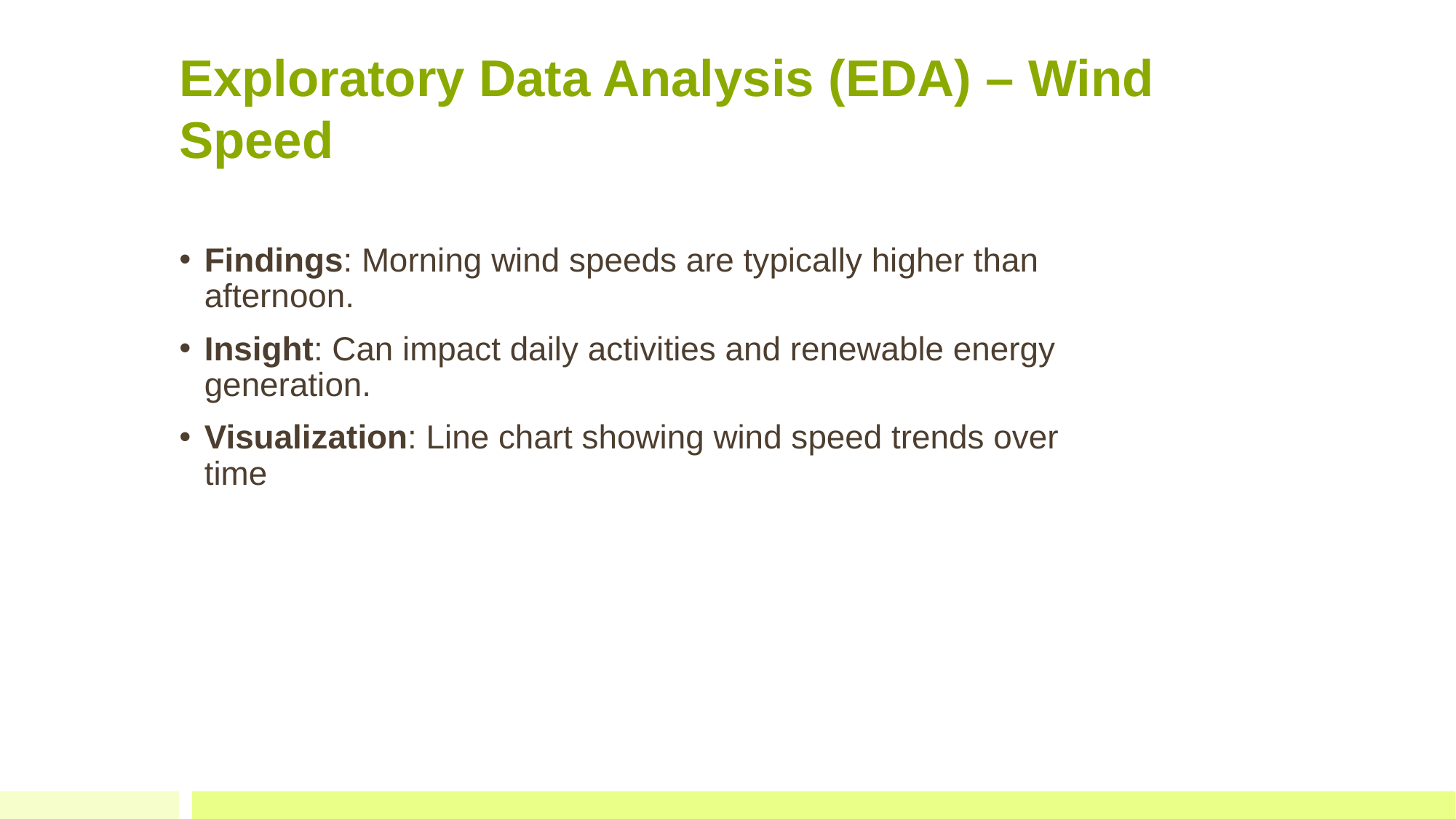

# Exploratory Data Analysis (EDA) – Wind Speed
Findings: Morning wind speeds are typically higher than afternoon.
Insight: Can impact daily activities and renewable energy generation.
Visualization: Line chart showing wind speed trends over time